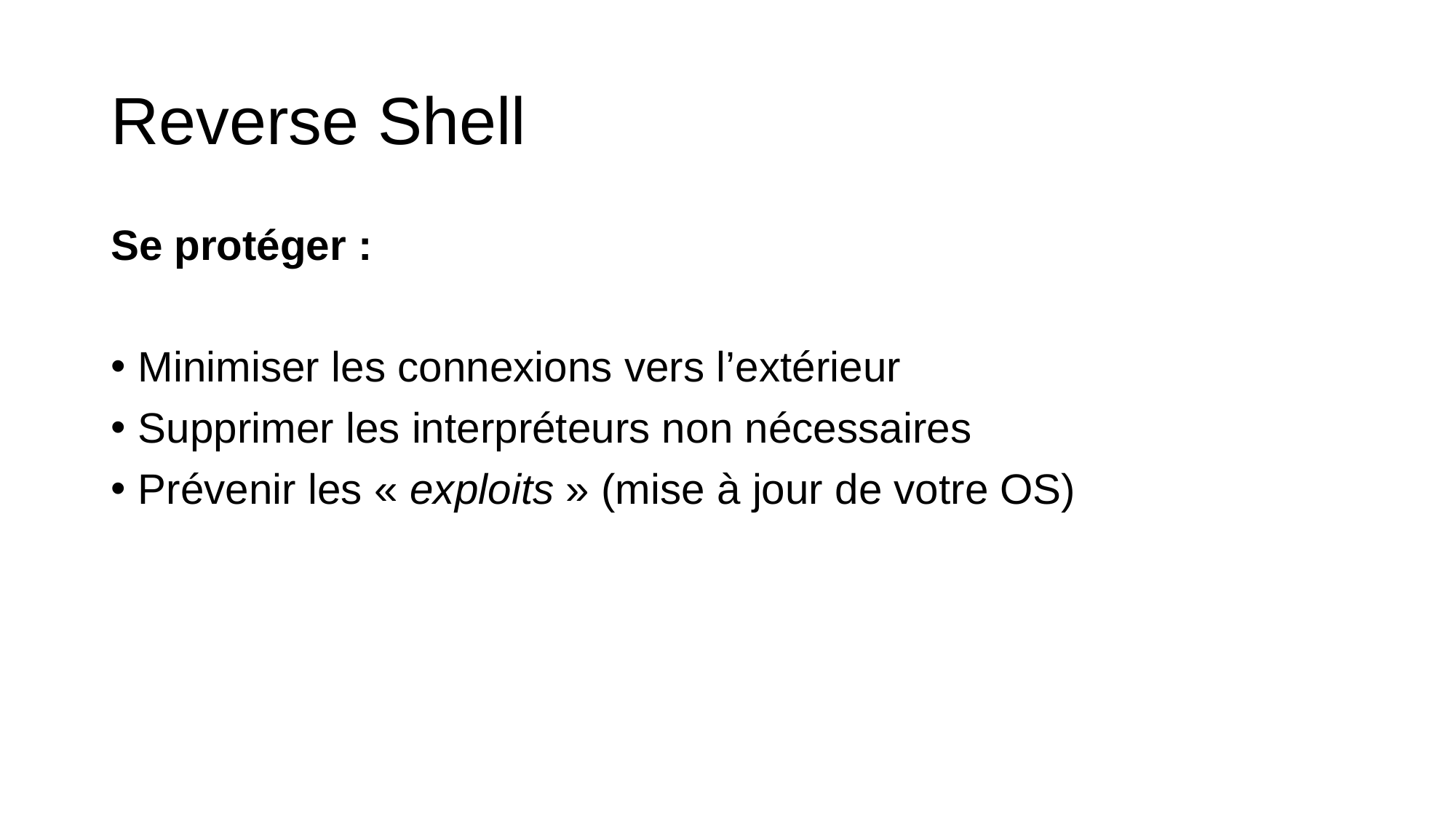

# Reverse Shell
Se protéger :

Minimiser les connexions vers l’extérieur
Supprimer les interpréteurs non nécessaires
Prévenir les « exploits » (mise à jour de votre OS)